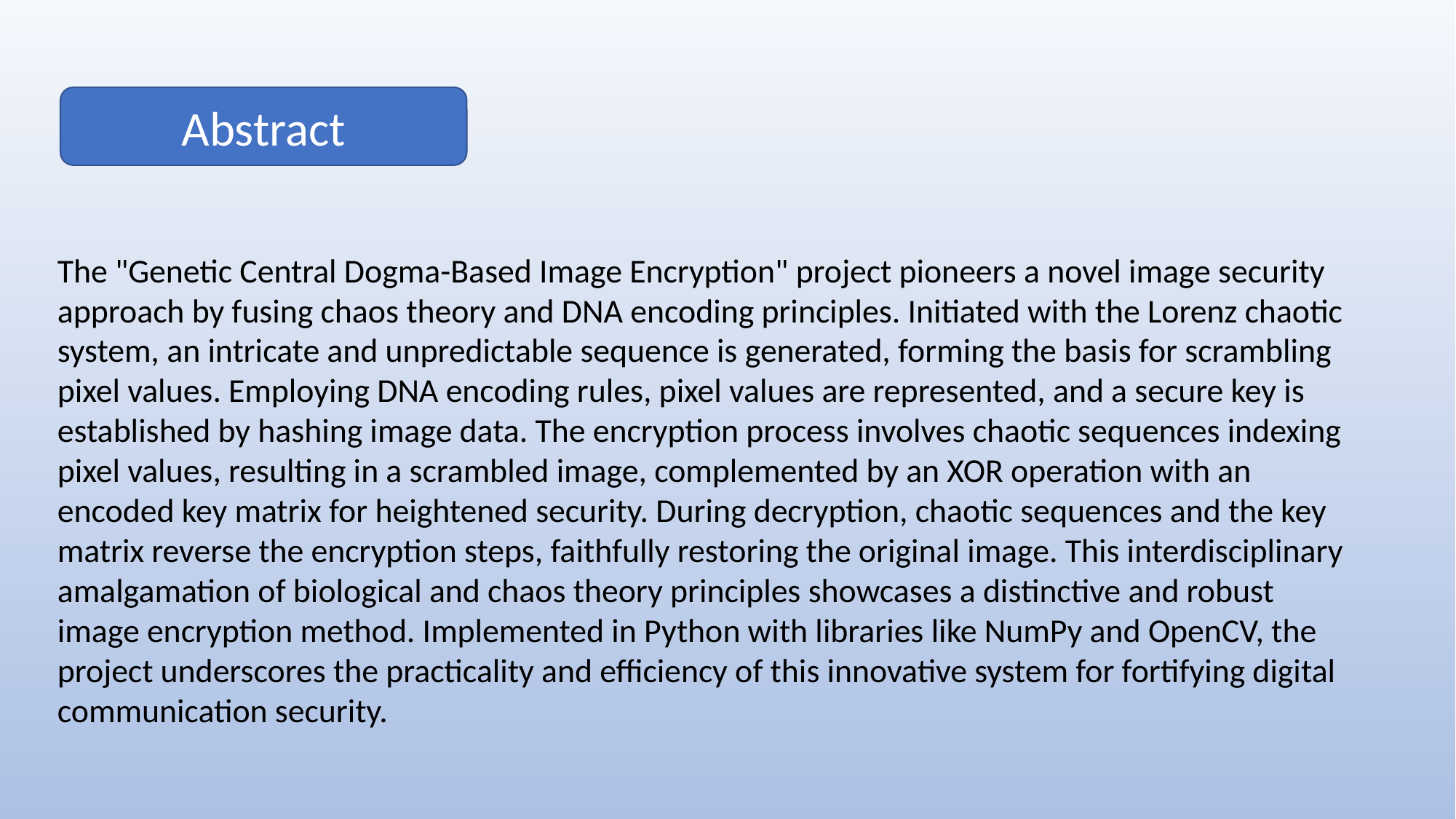

Abstract

The "Genetic Central Dogma-Based Image Encryption" project pioneers a novel image security approach by fusing chaos theory and DNA encoding principles. Initiated with the Lorenz chaotic system, an intricate and unpredictable sequence is generated, forming the basis for scrambling pixel values. Employing DNA encoding rules, pixel values are represented, and a secure key is established by hashing image data. The encryption process involves chaotic sequences indexing pixel values, resulting in a scrambled image, complemented by an XOR operation with an encoded key matrix for heightened security. During decryption, chaotic sequences and the key matrix reverse the encryption steps, faithfully restoring the original image. This interdisciplinary amalgamation of biological and chaos theory principles showcases a distinctive and robust image encryption method. Implemented in Python with libraries like NumPy and OpenCV, the project underscores the practicality and efficiency of this innovative system for fortifying digital communication security.